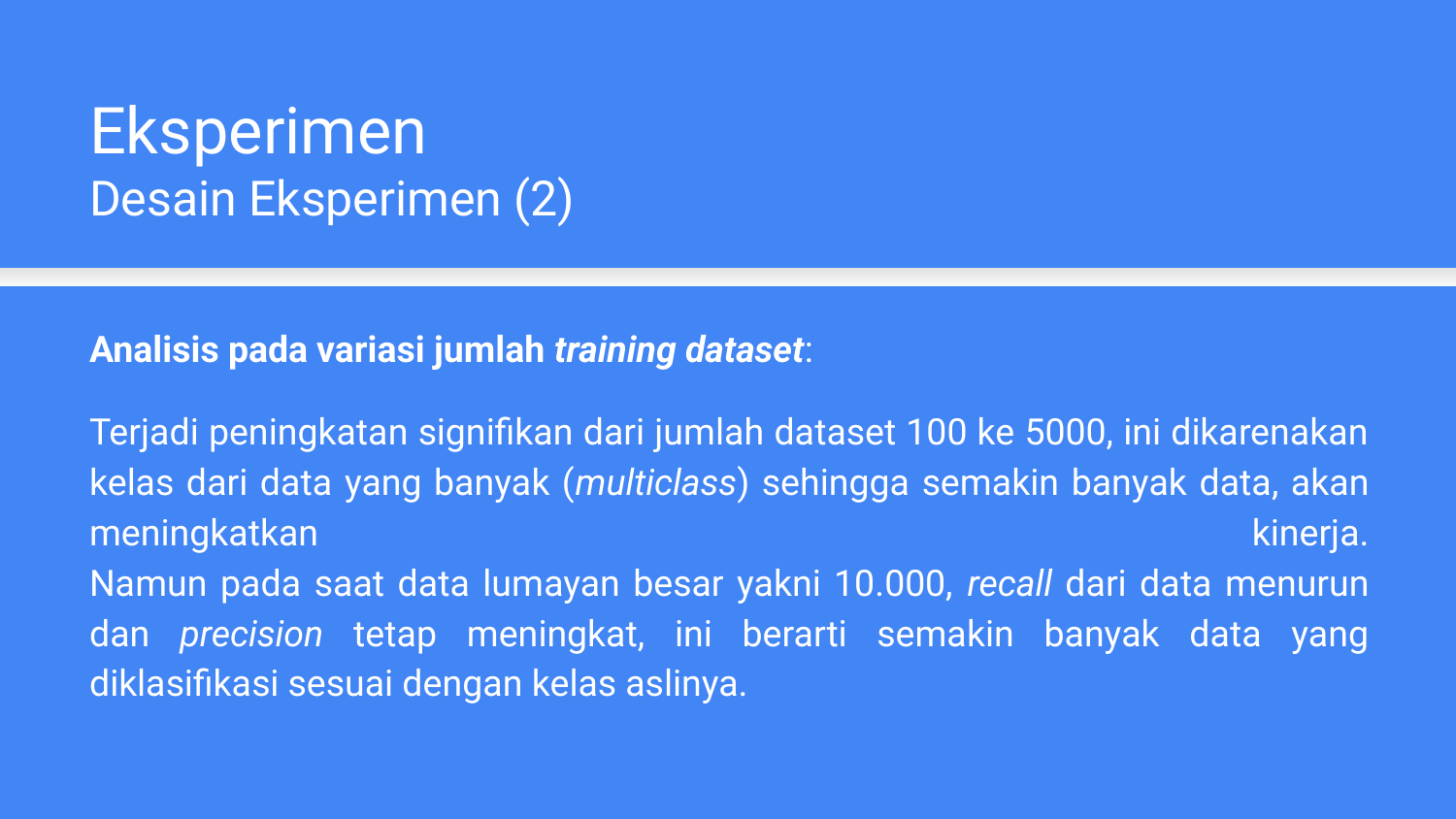

Eksperimen
Desain Eksperimen (2)
Analisis pada variasi jumlah training dataset:
Terjadi peningkatan signifikan dari jumlah dataset 100 ke 5000, ini dikarenakan kelas dari data yang banyak (multiclass) sehingga semakin banyak data, akan meningkatkan kinerja.
Namun pada saat data lumayan besar yakni 10.000, recall dari data menurun dan precision tetap meningkat, ini berarti semakin banyak data yang diklasifikasi sesuai dengan kelas aslinya.